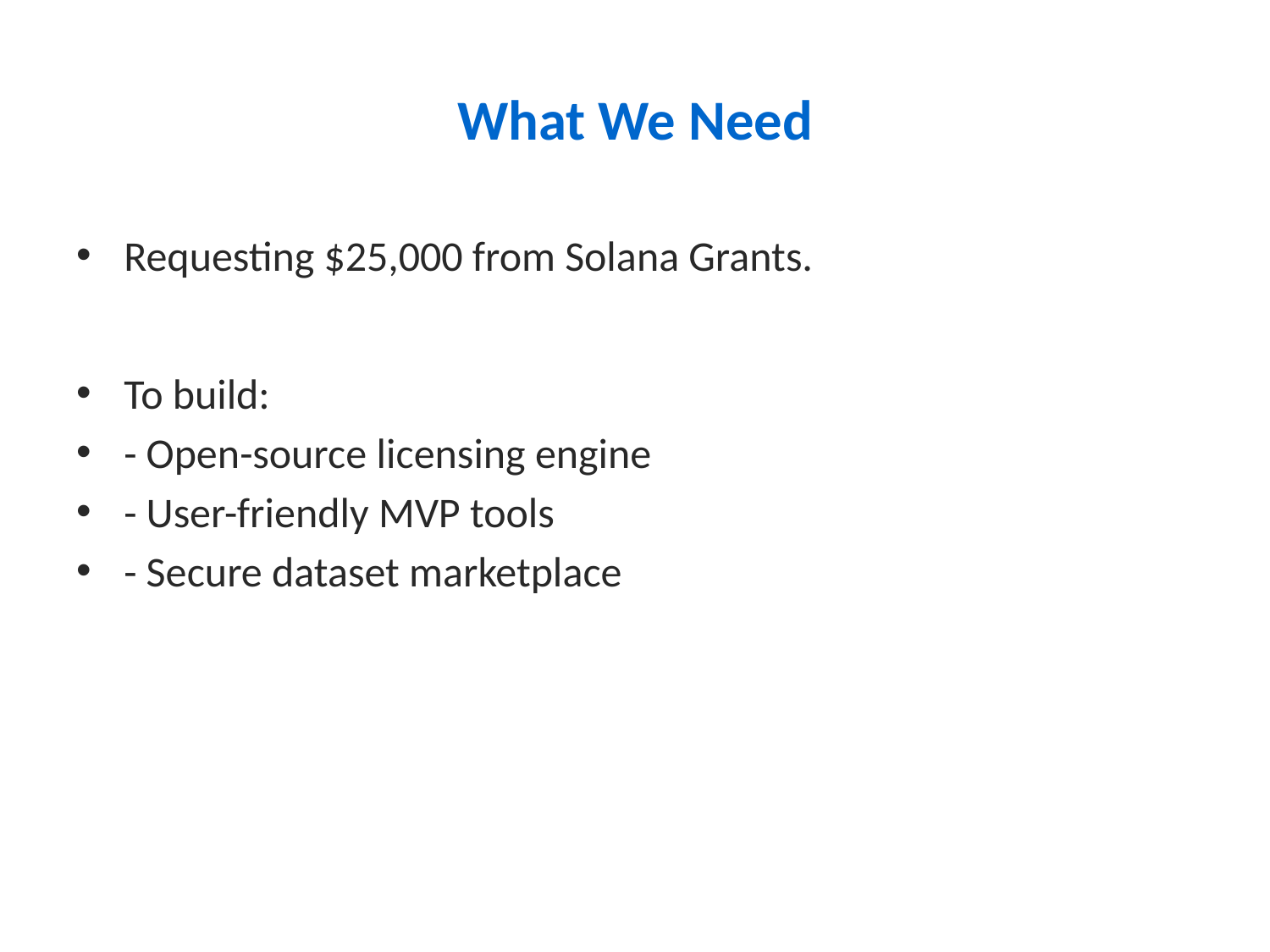

# What We Need
Requesting $25,000 from Solana Grants.

To build:
- Open-source licensing engine
- User-friendly MVP tools
- Secure dataset marketplace